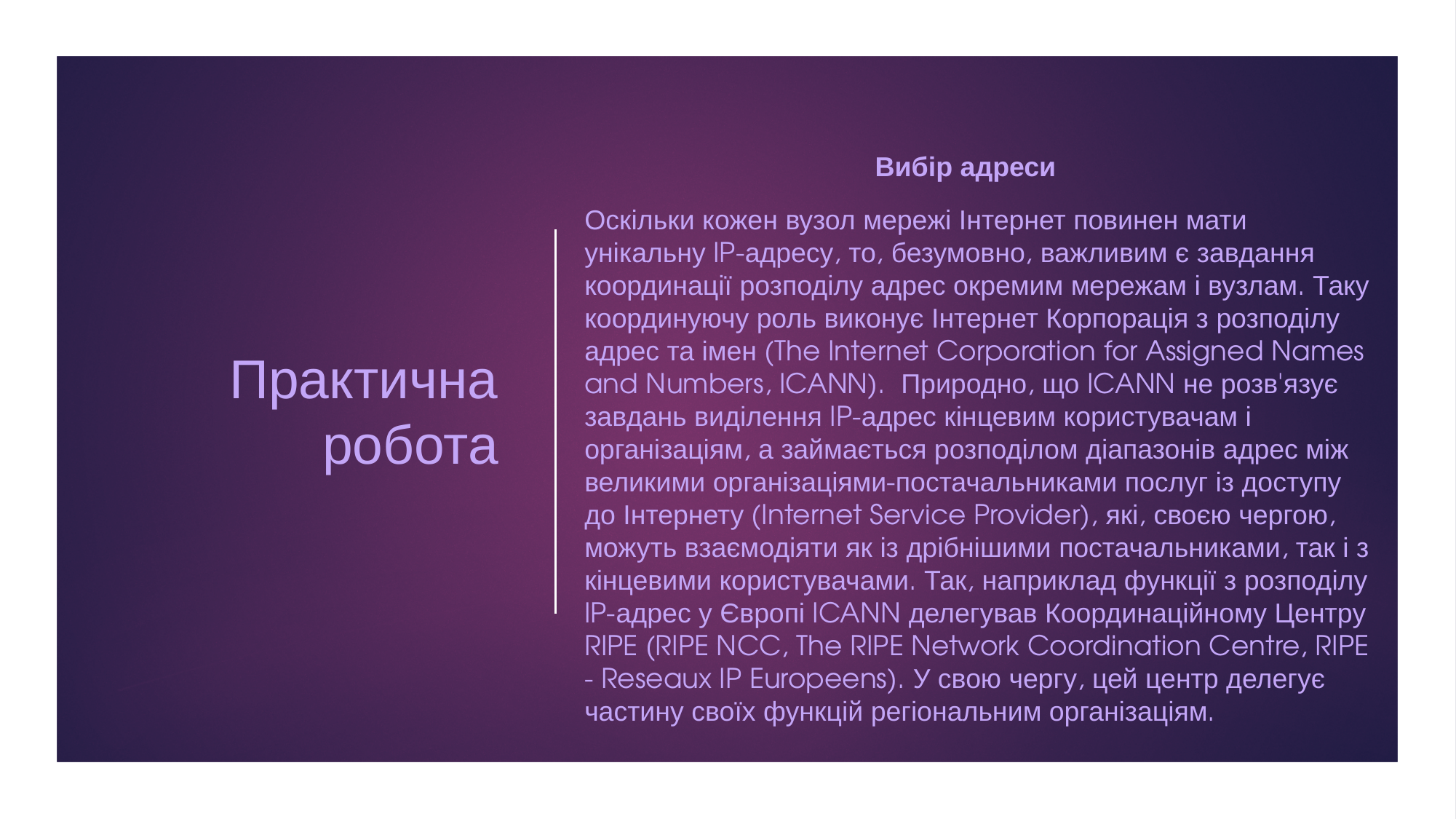

# Практична робота
                 Вибір адреси
Оскільки кожен вузол мережі Інтернет повинен мати унікальну IP-адресу, то, безумовно, важливим є завдання координації розподілу адрес окремим мережам і вузлам. Таку координуючу роль виконує Інтернет Корпорація з розподілу адрес та імен (The Internet Corporation for Assigned Names and Numbers, ICANN).  Природно, що ICANN не розв'язує завдань виділення IP-адрес кінцевим користувачам і організаціям, а займається розподілом діапазонів адрес між великими організаціями-постачальниками послуг із доступу до Інтернету (Internet Service Provider), які, своєю чергою, можуть взаємодіяти як із дрібнішими постачальниками, так і з кінцевими користувачами. Так, наприклад функції з розподілу IP-адрес у Європі ICANN делегував Координаційному Центру RIPE (RIPE NCC, The RIPE Network Coordination Centre, RIPE - Reseaux IP Europeens). У свою чергу, цей центр делегує частину своїх функцій регіональним організаціям.